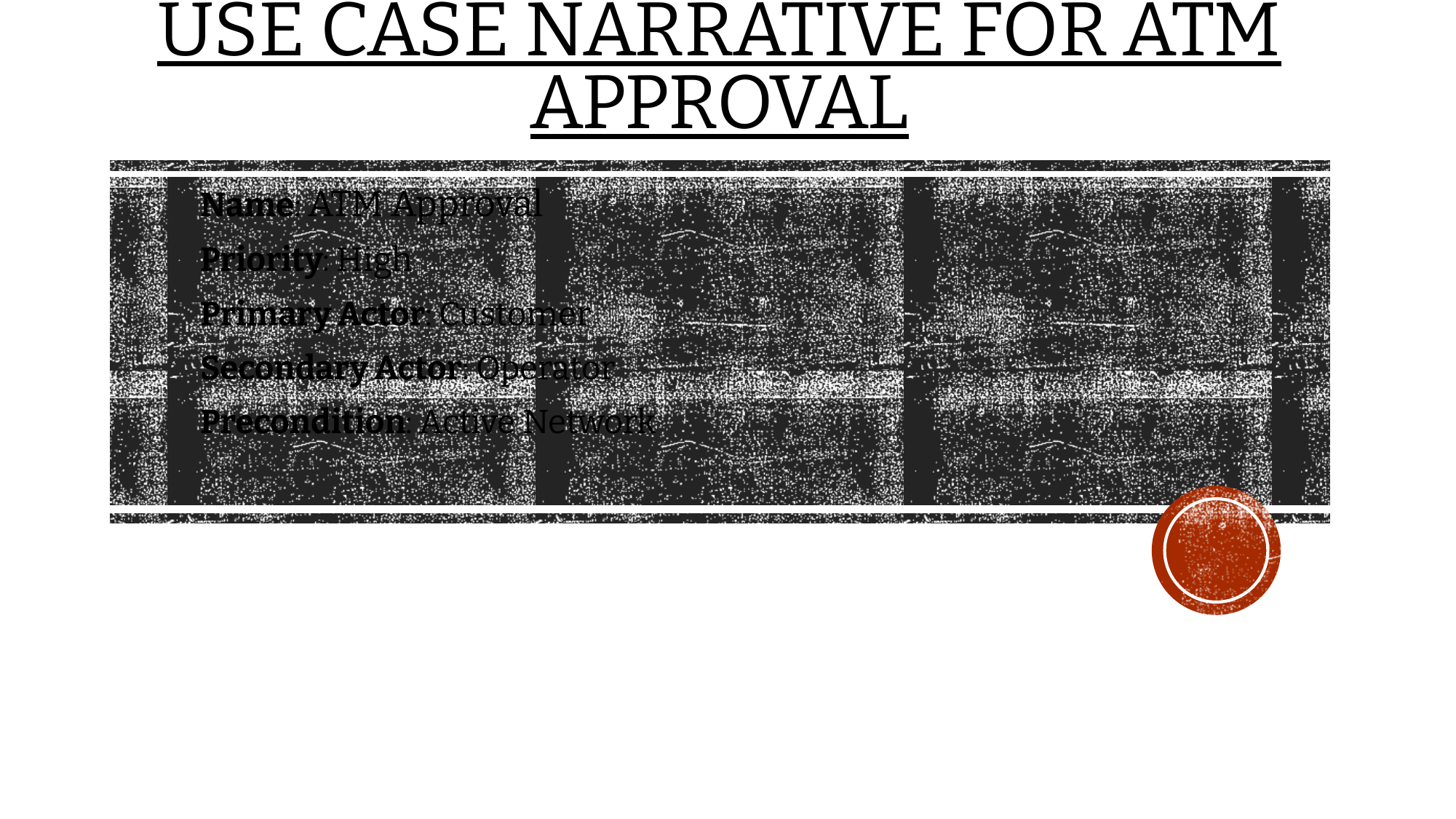

# Use case narrative for ATM approval
Name: ATM Approval
Priority: High
Primary Actor: Customer
Secondary Actor: Operator
Precondition: Active Network